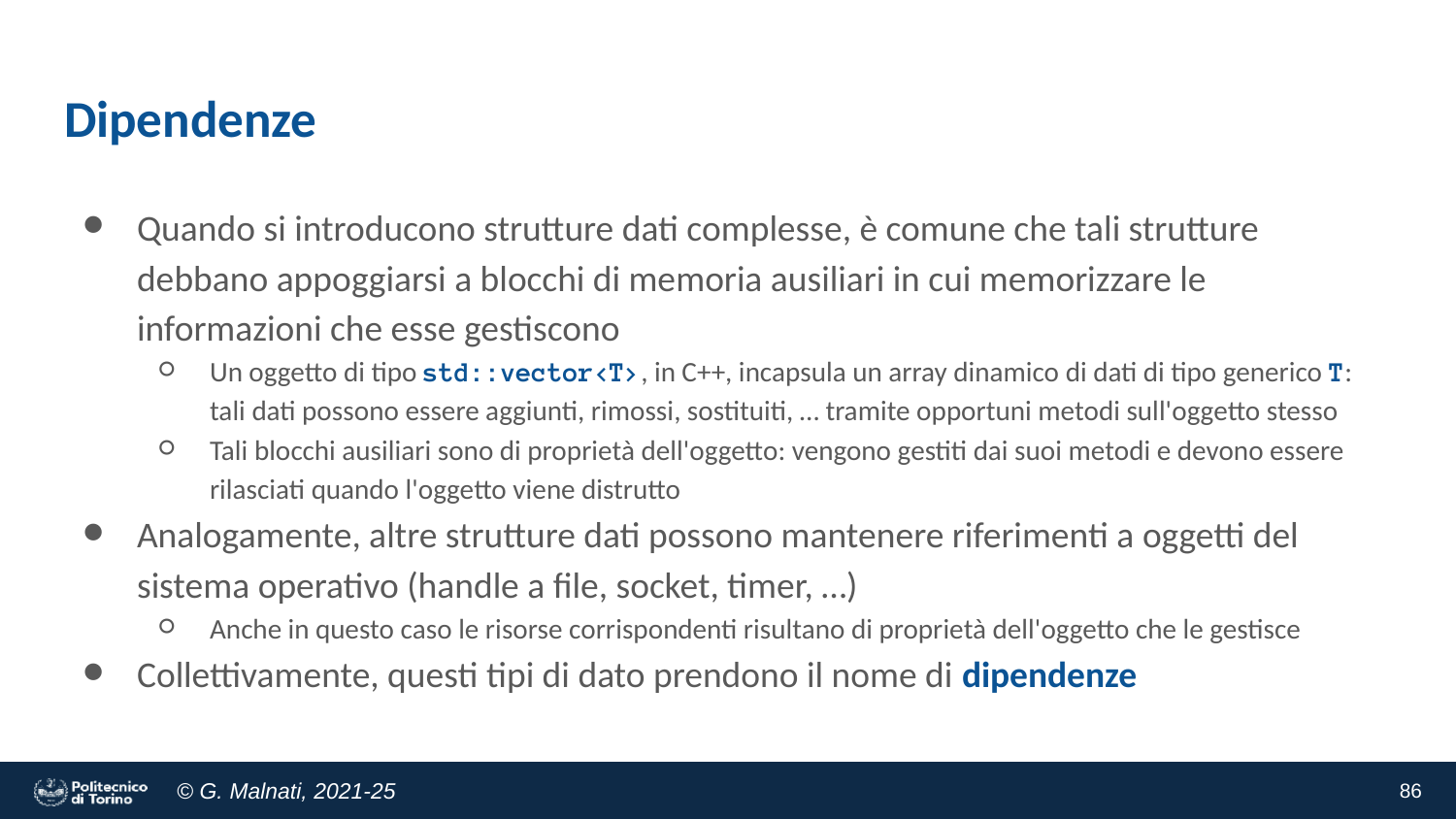

# Dipendenze
Quando si introducono strutture dati complesse, è comune che tali strutture debbano appoggiarsi a blocchi di memoria ausiliari in cui memorizzare le informazioni che esse gestiscono
Un oggetto di tipo std::vector<T>, in C++, incapsula un array dinamico di dati di tipo generico T: tali dati possono essere aggiunti, rimossi, sostituiti, … tramite opportuni metodi sull'oggetto stesso
Tali blocchi ausiliari sono di proprietà dell'oggetto: vengono gestiti dai suoi metodi e devono essere rilasciati quando l'oggetto viene distrutto
Analogamente, altre strutture dati possono mantenere riferimenti a oggetti del sistema operativo (handle a file, socket, timer, …)
Anche in questo caso le risorse corrispondenti risultano di proprietà dell'oggetto che le gestisce
Collettivamente, questi tipi di dato prendono il nome di dipendenze
86